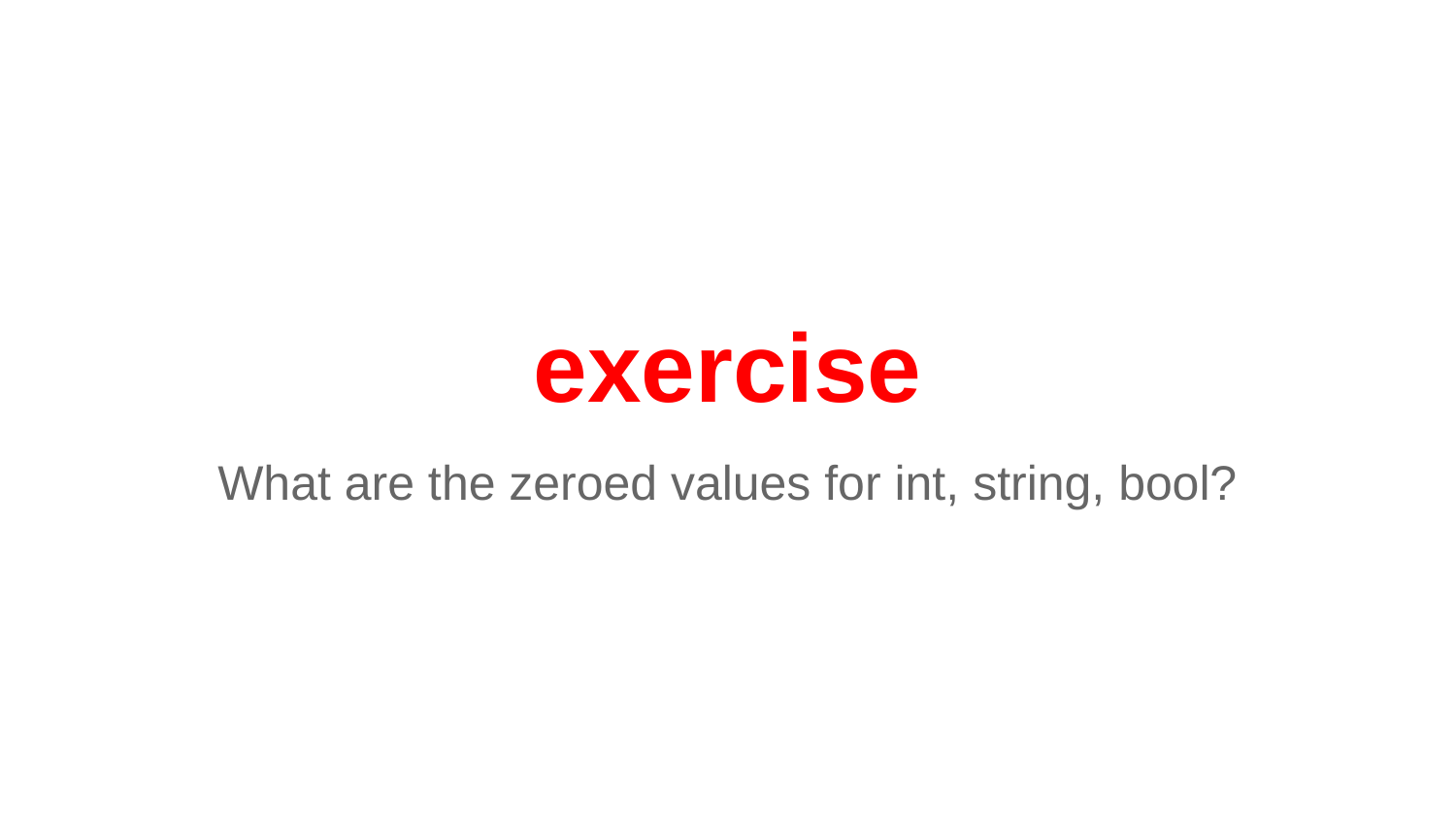

# exercise
What are the zeroed values for int, string, bool?